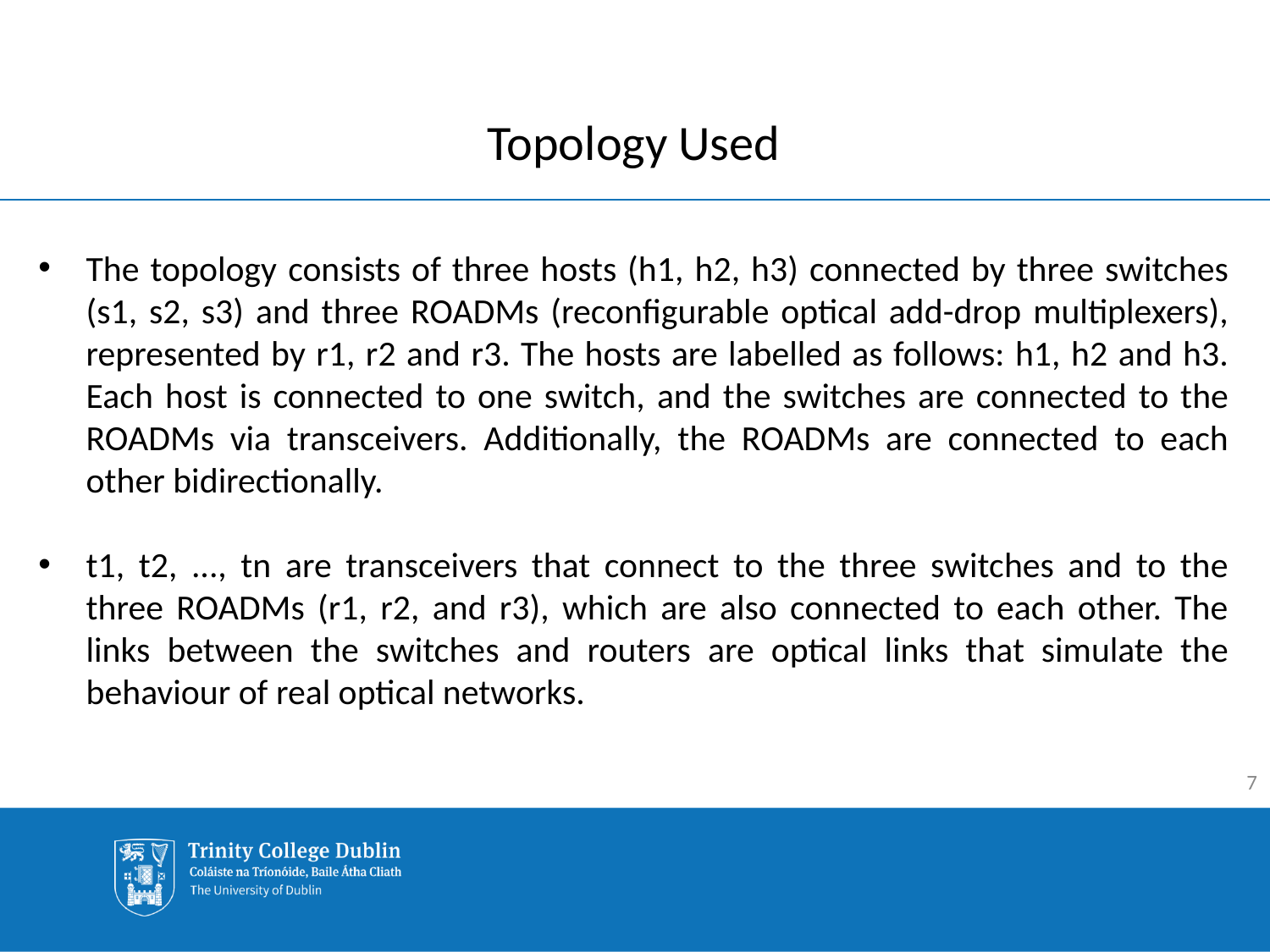

# Topology Used
The topology consists of three hosts (h1, h2, h3) connected by three switches (s1, s2, s3) and three ROADMs (reconfigurable optical add-drop multiplexers), represented by r1, r2 and r3. The hosts are labelled as follows: h1, h2 and h3. Each host is connected to one switch, and the switches are connected to the ROADMs via transceivers. Additionally, the ROADMs are connected to each other bidirectionally.

t1, t2, ..., tn are transceivers that connect to the three switches and to the three ROADMs (r1, r2, and r3), which are also connected to each other. The links between the switches and routers are optical links that simulate the behaviour of real optical networks.
7